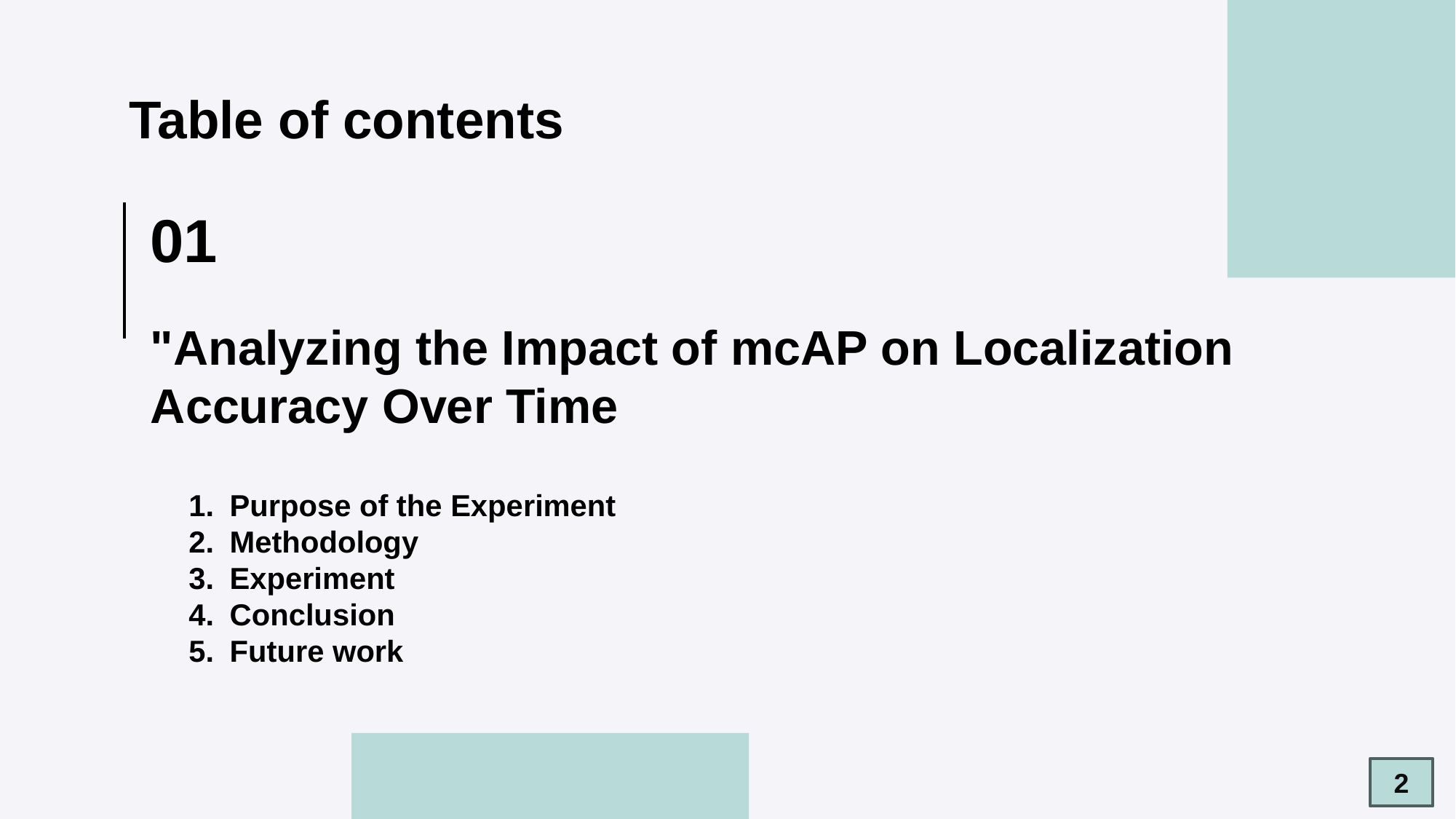

# Table of contents
01
"Analyzing the Impact of mcAP on Localization Accuracy Over Time
Purpose of the Experiment
Methodology
Experiment
Conclusion
Future work
2